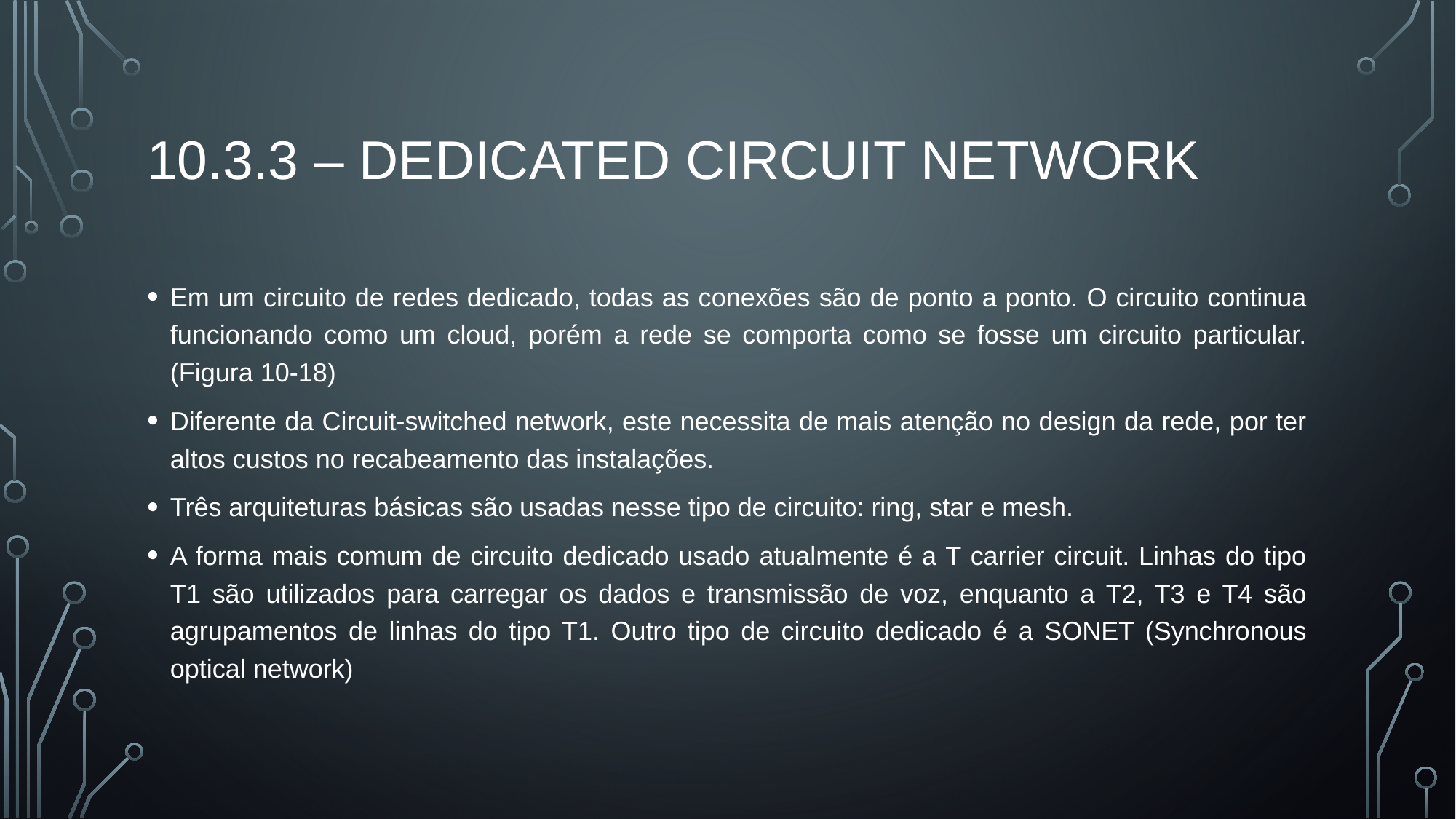

# 10.3.3 – dedicated circuit network
Em um circuito de redes dedicado, todas as conexões são de ponto a ponto. O circuito continua funcionando como um cloud, porém a rede se comporta como se fosse um circuito particular. (Figura 10-18)
Diferente da Circuit-switched network, este necessita de mais atenção no design da rede, por ter altos custos no recabeamento das instalações.
Três arquiteturas básicas são usadas nesse tipo de circuito: ring, star e mesh.
A forma mais comum de circuito dedicado usado atualmente é a T carrier circuit. Linhas do tipo T1 são utilizados para carregar os dados e transmissão de voz, enquanto a T2, T3 e T4 são agrupamentos de linhas do tipo T1. Outro tipo de circuito dedicado é a SONET (Synchronous optical network)